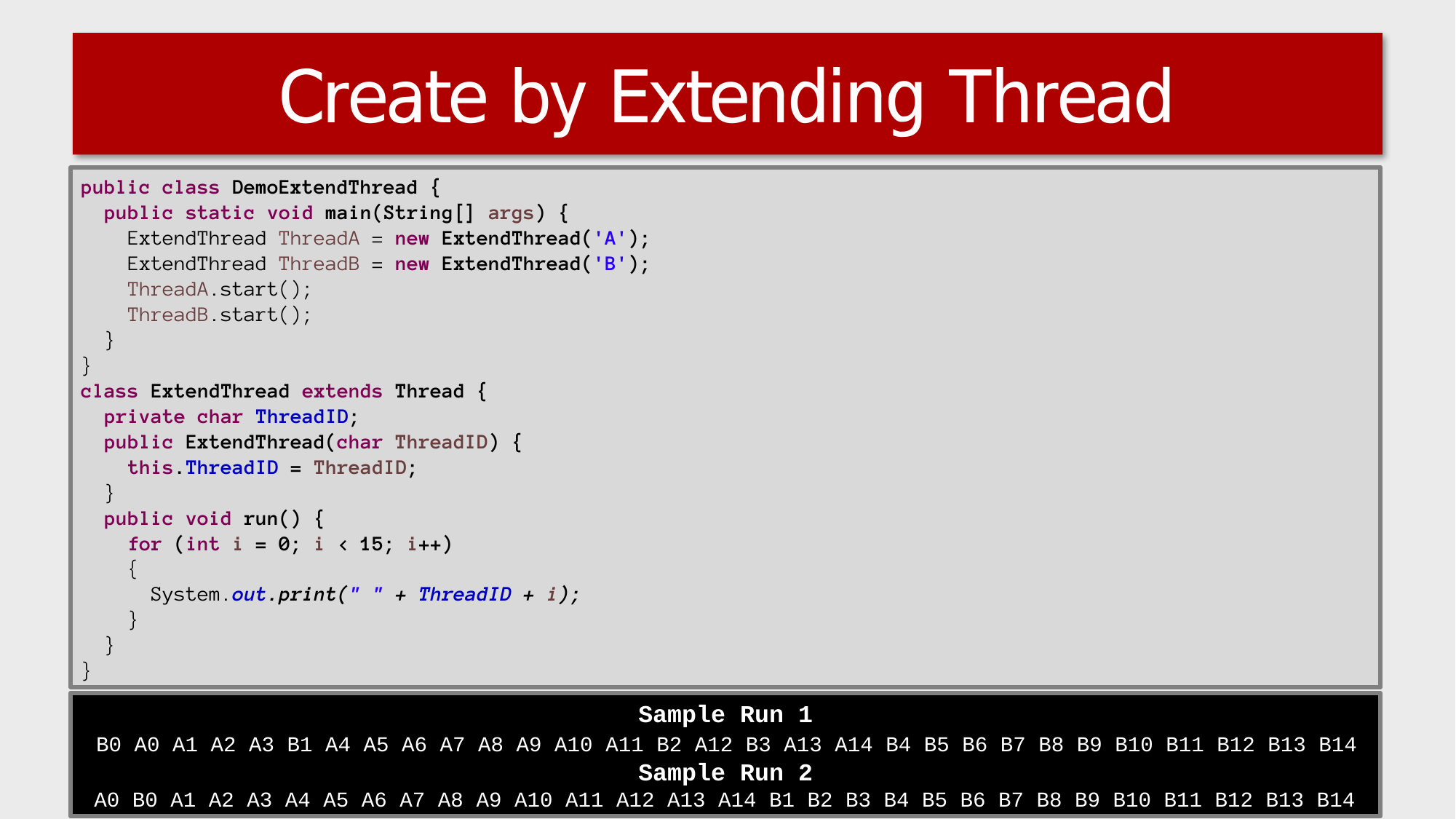

# Create by Extending Thread
public class DemoExtendThread {
  public static void main(String[] args) {
    ExtendThread ThreadA = new ExtendThread('A');
    ExtendThread ThreadB = new ExtendThread('B');
    ThreadA.start();
    ThreadB.start();
  }
}
class ExtendThread extends Thread {
  private char ThreadID;
  public ExtendThread(char ThreadID) {
    this.ThreadID = ThreadID;
  }
  public void run() {
    for (int i = 0; i < 15; i++)
    {
      System.out.print(" " + ThreadID + i);
    }
  }
}
Sample Run 1
 B0 A0 A1 A2 A3 B1 A4 A5 A6 A7 A8 A9 A10 A11 B2 A12 B3 A13 A14 B4 B5 B6 B7 B8 B9 B10 B11 B12 B13 B14
Sample Run 2
 A0 B0 A1 A2 A3 A4 A5 A6 A7 A8 A9 A10 A11 A12 A13 A14 B1 B2 B3 B4 B5 B6 B7 B8 B9 B10 B11 B12 B13 B14